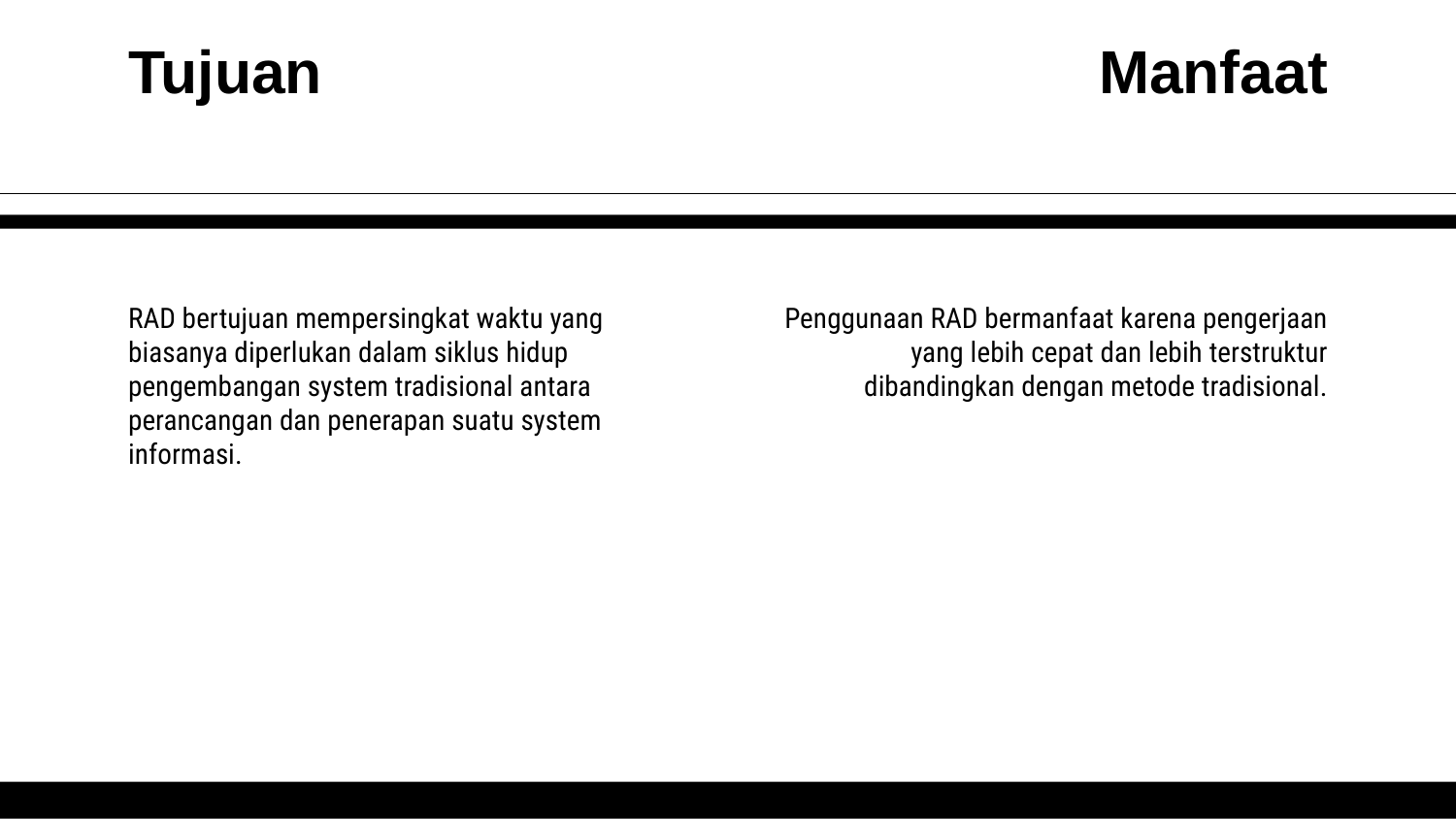

# Tujuan
Manfaat

RAD bertujuan mempersingkat waktu yang biasanya diperlukan dalam siklus hidup pengembangan system tradisional antara perancangan dan penerapan suatu system informasi.
Penggunaan RAD bermanfaat karena pengerjaan yang lebih cepat dan lebih terstruktur dibandingkan dengan metode tradisional.